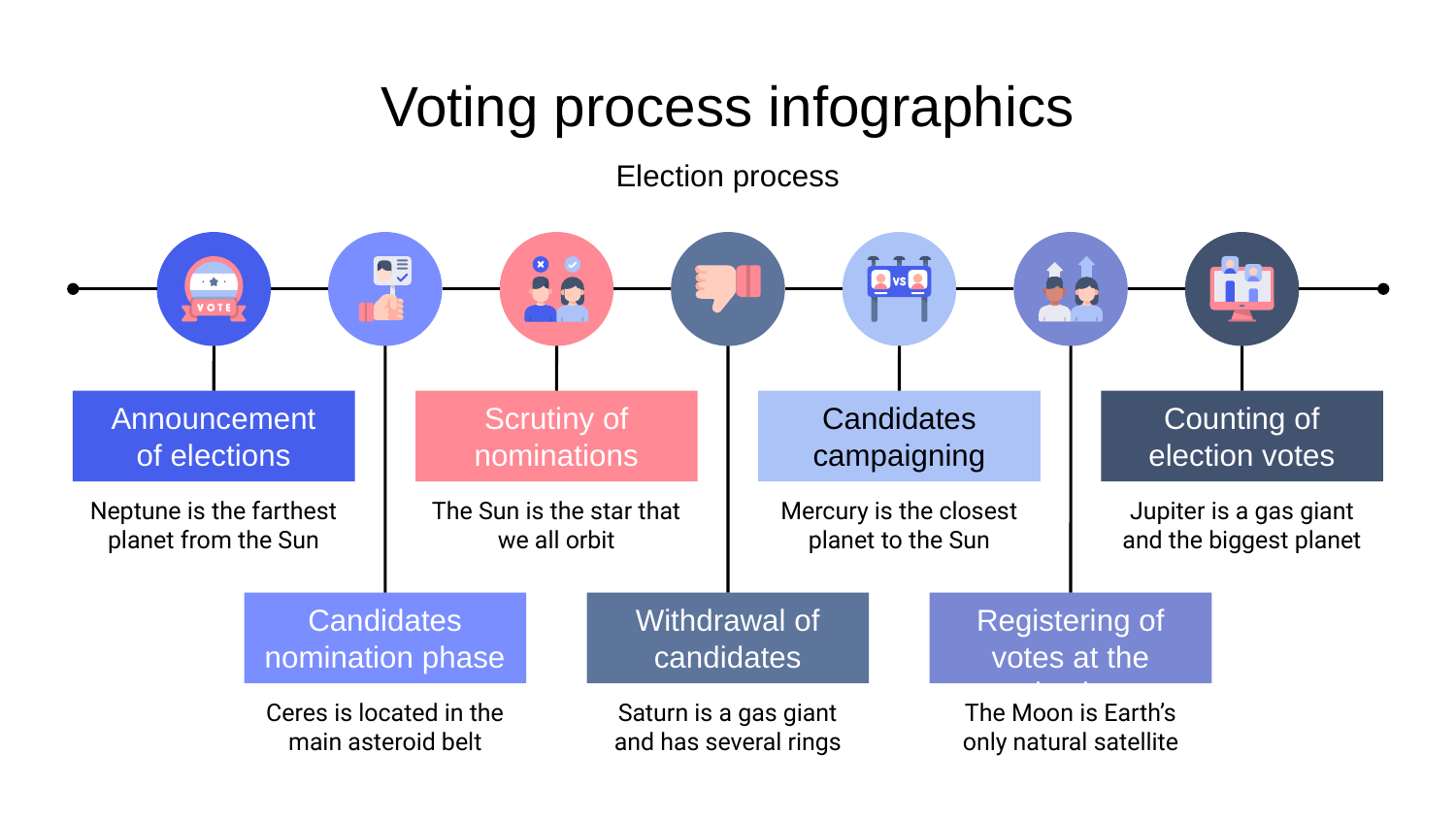

# Voting process infographics
Election process

Announcement
of elections
Neptune is the farthest planet from the Sun
Scrutiny of nominations
The Sun is the star that we all orbit
Candidates campaigning
Mercury is the closest planet to the Sun
Counting of
election votes
Jupiter is a gas giant and the biggest planet
Candidates nomination phase
Ceres is located in the main asteroid belt
Withdrawal of candidates
Saturn is a gas giant and has several rings
Registering of votes at the election
The Moon is Earth’s only natural satellite